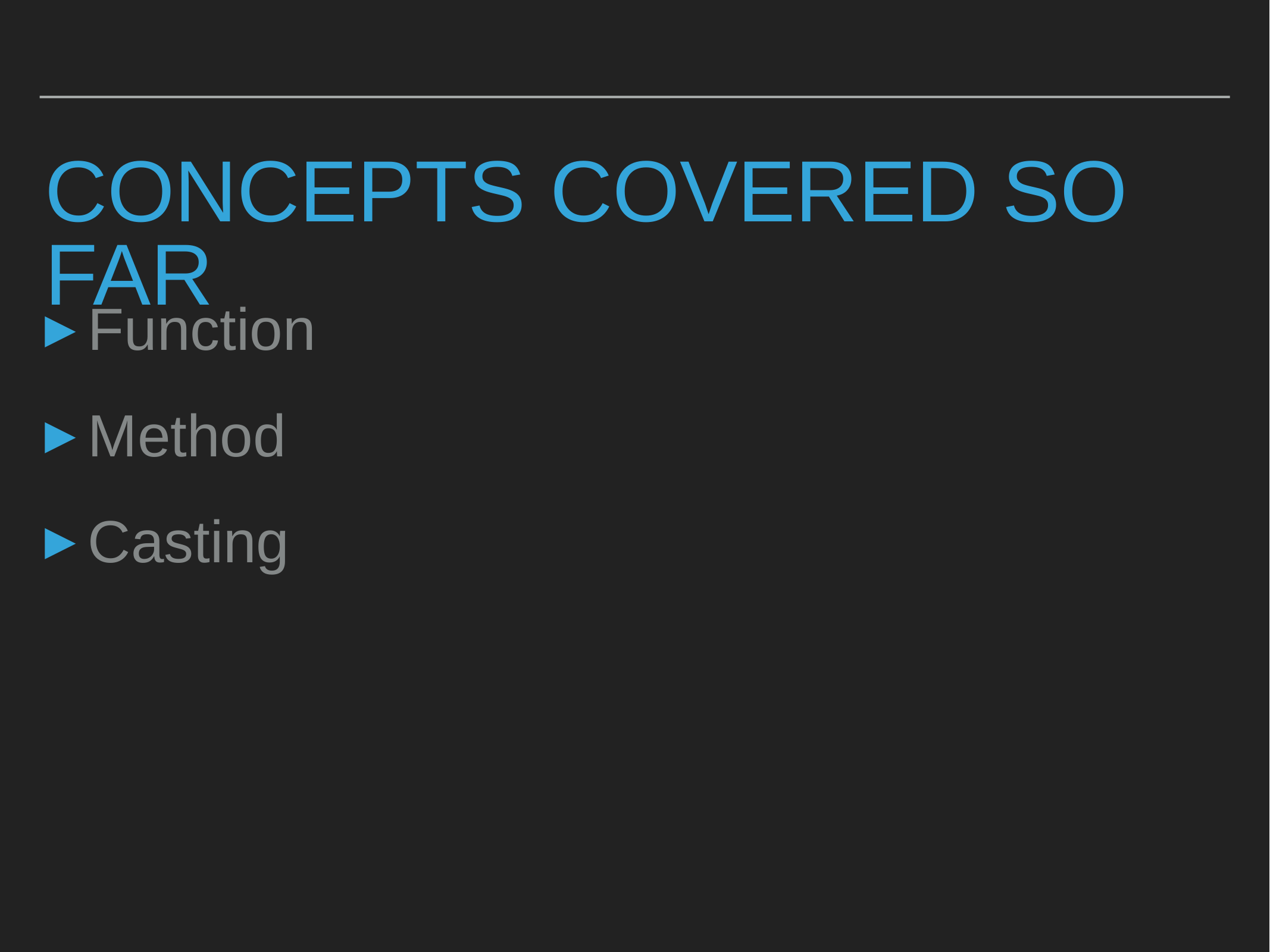

# Concepts covered so Far
Function
Method
Casting